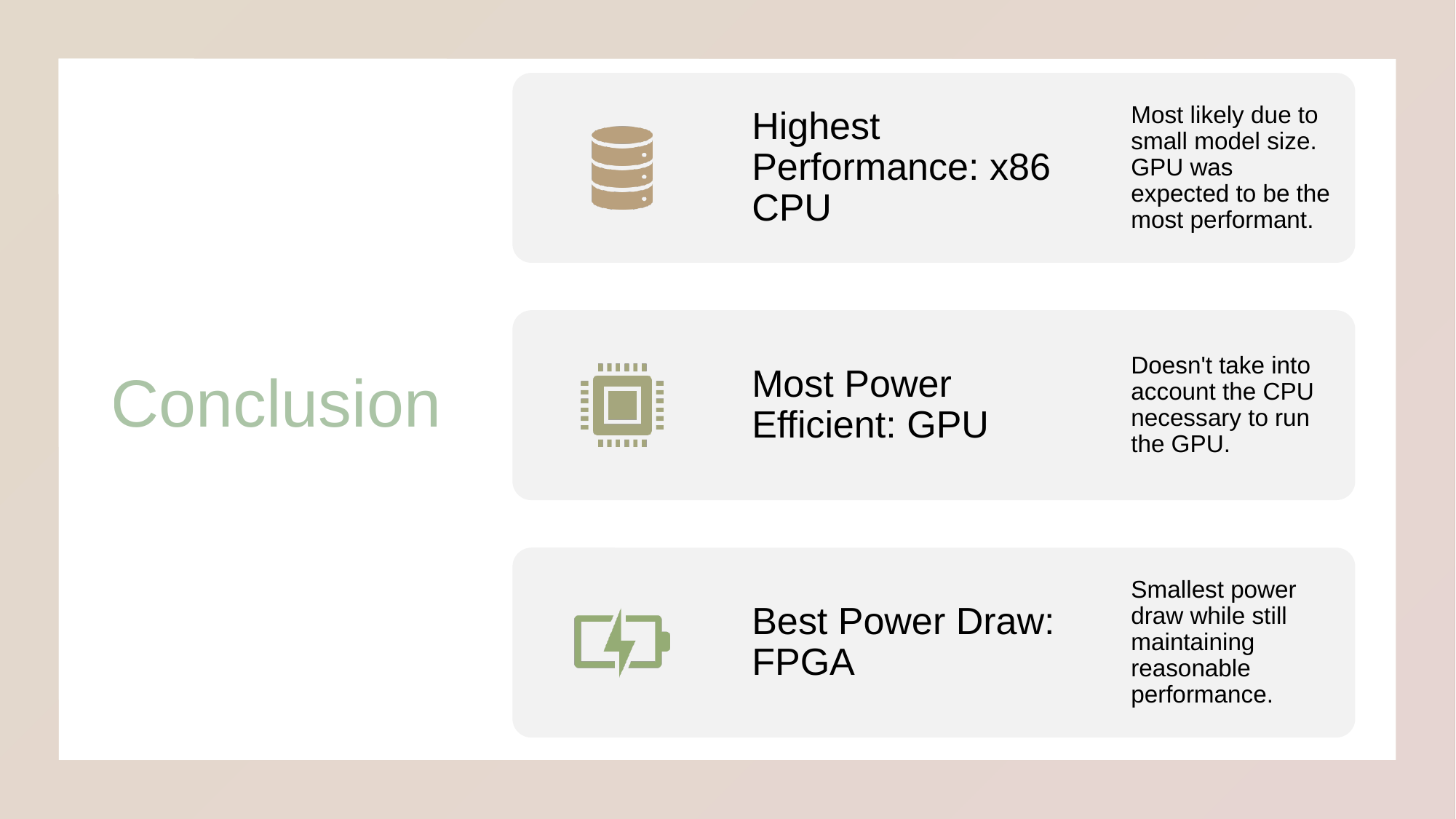

# Conclusion
Highest Performance: x86 CPU
Most likely due to small model size. GPU was expected to be the most performant.
Most Power Efficient: GPU
Doesn't take into account the CPU necessary to run the GPU.
Best Power Draw: FPGA
Smallest power draw while still maintaining reasonable performance.